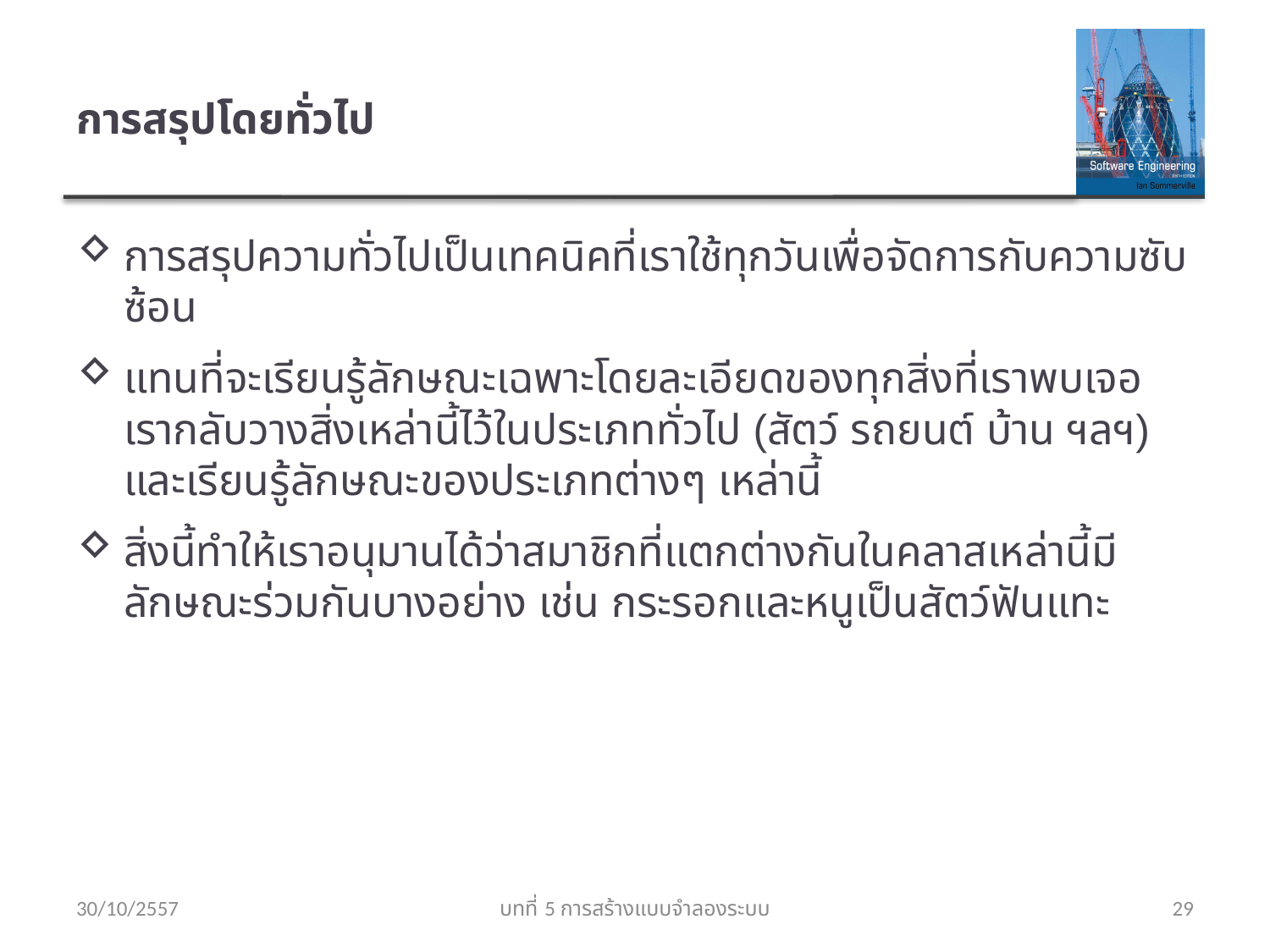

# การสรุปโดยทั่วไป
การสรุปความทั่วไปเป็นเทคนิคที่เราใช้ทุกวันเพื่อจัดการกับความซับซ้อน
แทนที่จะเรียนรู้ลักษณะเฉพาะโดยละเอียดของทุกสิ่งที่เราพบเจอ เรากลับวางสิ่งเหล่านี้ไว้ในประเภททั่วไป (สัตว์ รถยนต์ บ้าน ฯลฯ) และเรียนรู้ลักษณะของประเภทต่างๆ เหล่านี้
สิ่งนี้ทำให้เราอนุมานได้ว่าสมาชิกที่แตกต่างกันในคลาสเหล่านี้มีลักษณะร่วมกันบางอย่าง เช่น กระรอกและหนูเป็นสัตว์ฟันแทะ
30/10/2557
บทที่ 5 การสร้างแบบจำลองระบบ
29